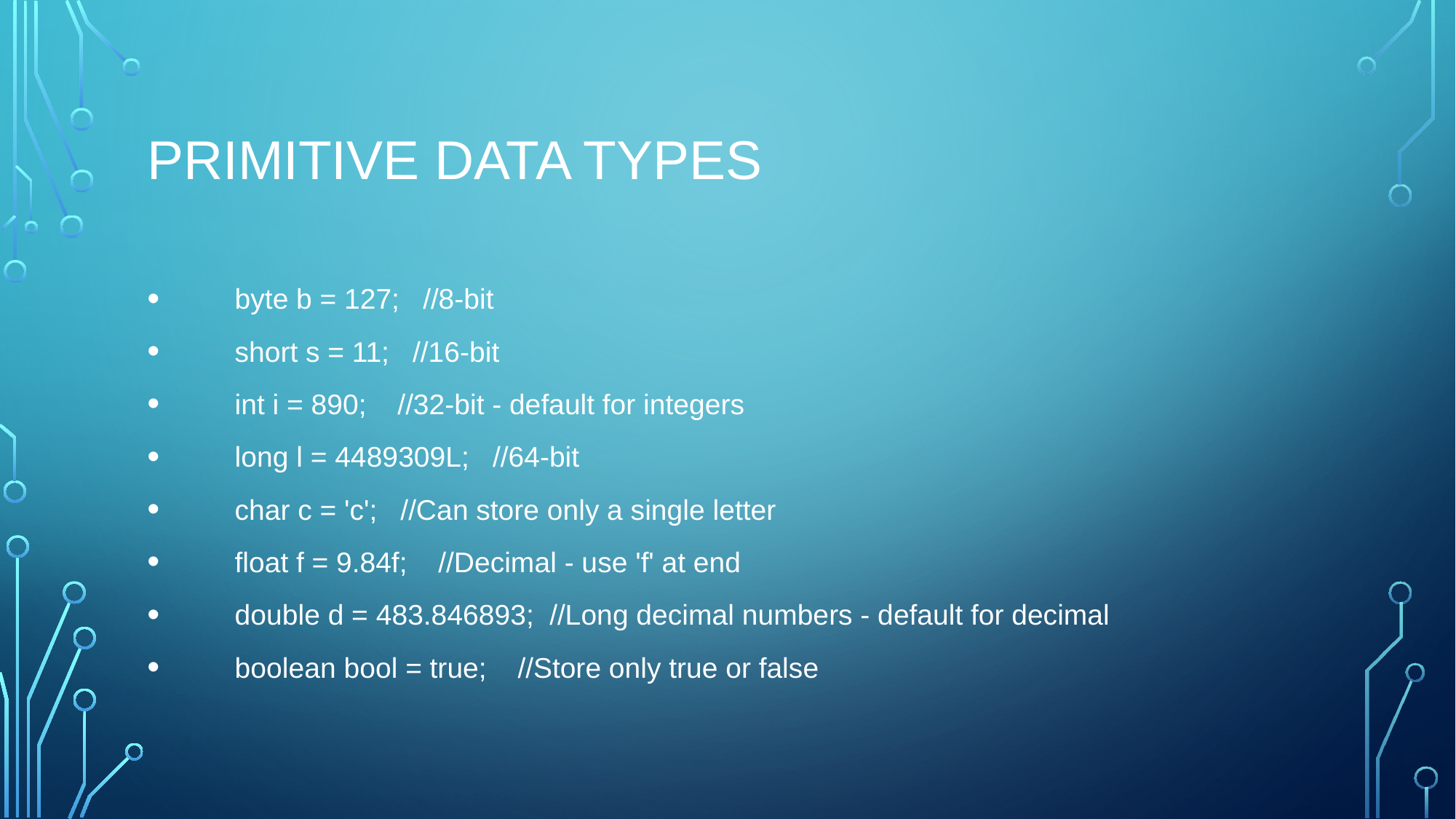

# Primitive Data types
        byte b = 127;   //8-bit
        short s = 11;   //16-bit
        int i = 890;    //32-bit - default for integers
        long l = 4489309L;   //64-bit
        char c = 'c';   //Can store only a single letter
        float f = 9.84f;    //Decimal - use 'f' at end
        double d = 483.846893;  //Long decimal numbers - default for decimal
        boolean bool = true;    //Store only true or false